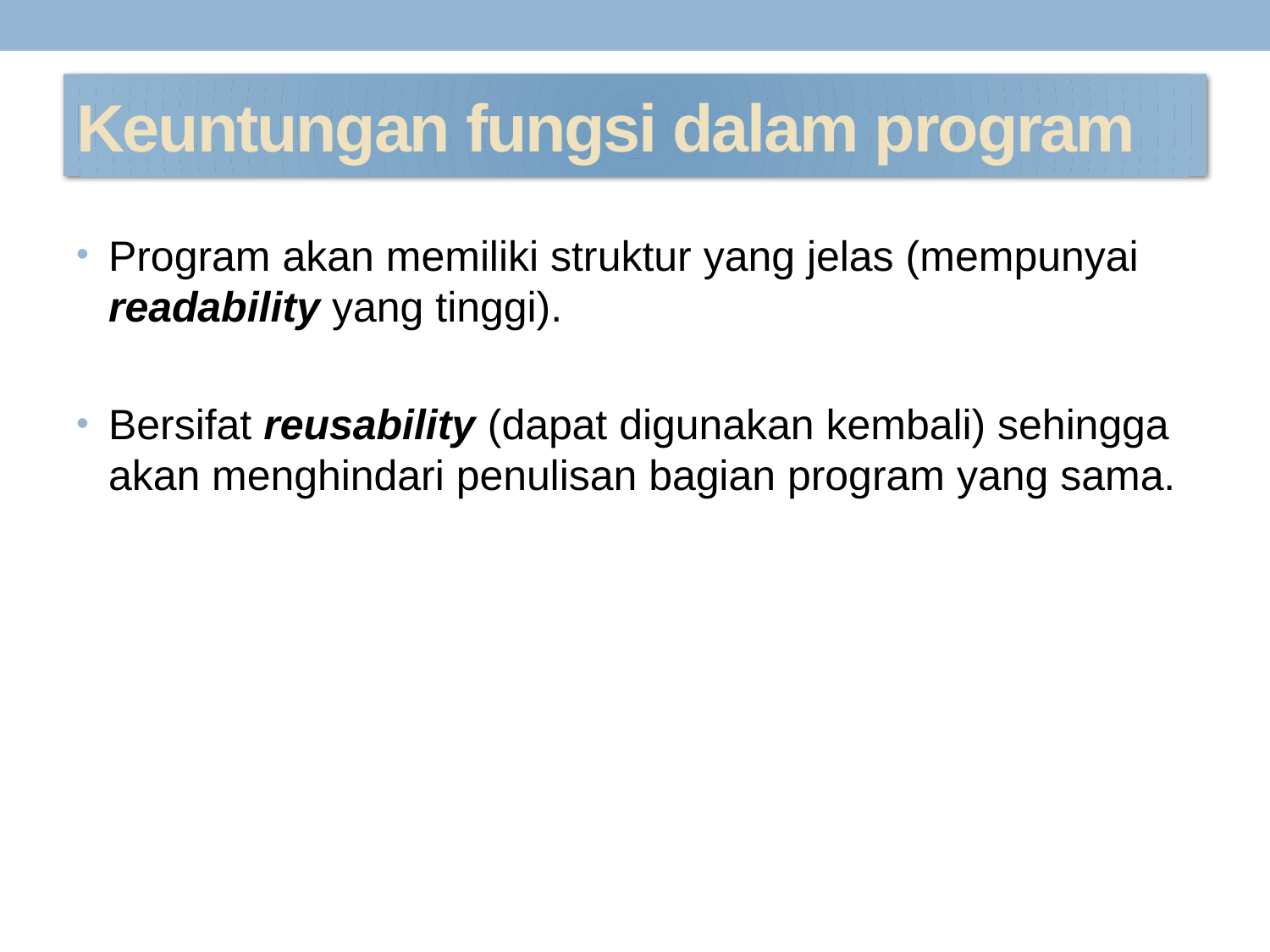

# Keuntungan fungsi dalam program
Program akan memiliki struktur yang jelas (mempunyai readability yang tinggi).

Bersifat reusability (dapat digunakan kembali) sehingga akan menghindari penulisan bagian program yang sama.